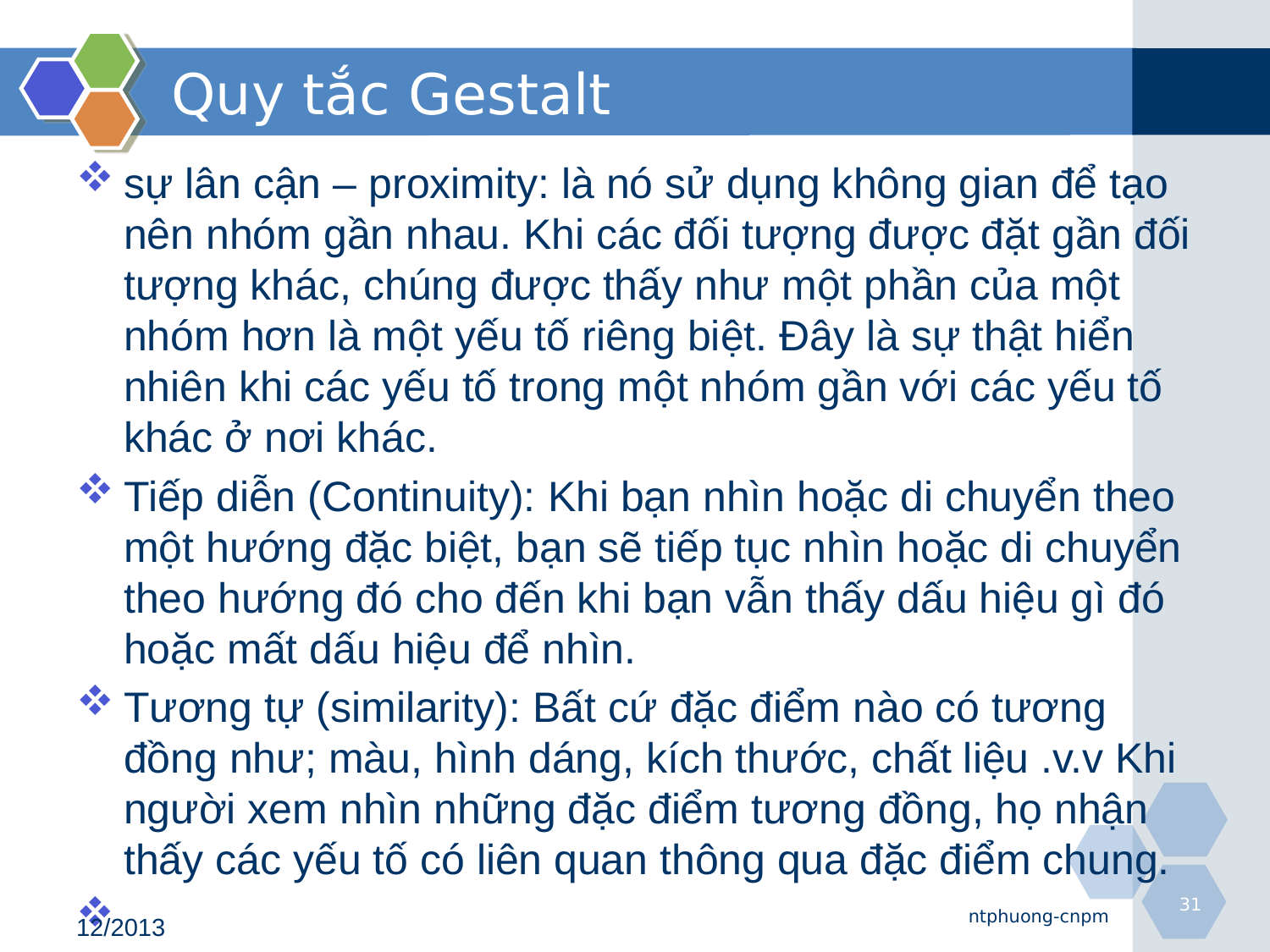

# Quy tắc Gestalt
sự lân cận – proximity: là nó sử dụng không gian để tạo nên nhóm gần nhau. Khi các đối tượng được đặt gần đối tượng khác, chúng được thấy như một phần của một nhóm hơn là một yếu tố riêng biệt. Đây là sự thật hiển nhiên khi các yếu tố trong một nhóm gần với các yếu tố khác ở nơi khác.
Tiếp diễn (Continuity): Khi bạn nhìn hoặc di chuyển theo một hướng đặc biệt, bạn sẽ tiếp tục nhìn hoặc di chuyển theo hướng đó cho đến khi bạn vẫn thấy dấu hiệu gì đó hoặc mất dấu hiệu để nhìn.
Tương tự (similarity): Bất cứ đặc điểm nào có tương đồng như; màu, hình dáng, kích thước, chất liệu .v.v Khi người xem nhìn những đặc điểm tương đồng, họ nhận thấy các yếu tố có liên quan thông qua đặc điểm chung.

31
ntphuong-cnpm
12/2013